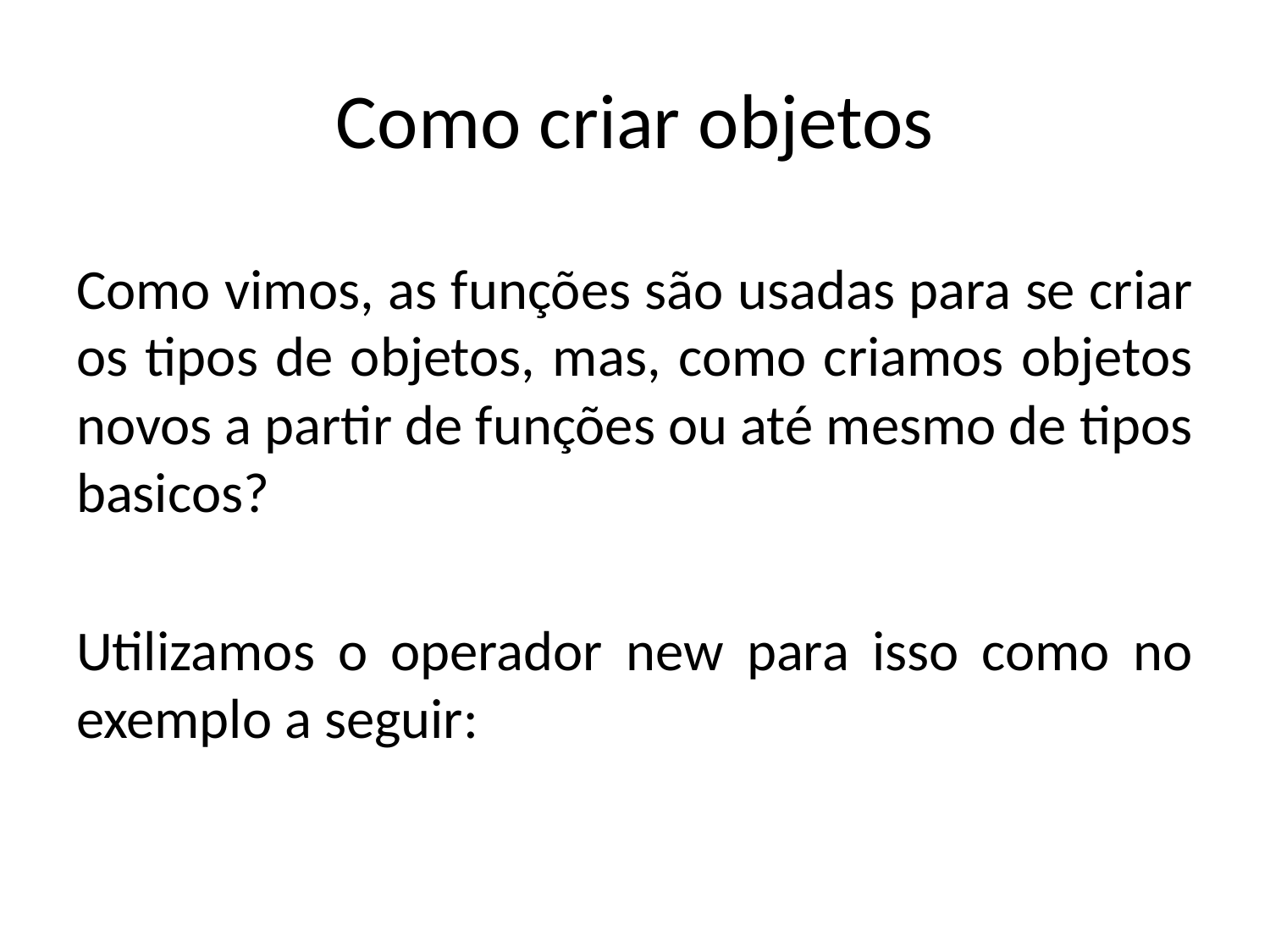

# Como criar objetos
Como vimos, as funções são usadas para se criar os tipos de objetos, mas, como criamos objetos novos a partir de funções ou até mesmo de tipos basicos?

Utilizamos o operador new para isso como no exemplo a seguir: